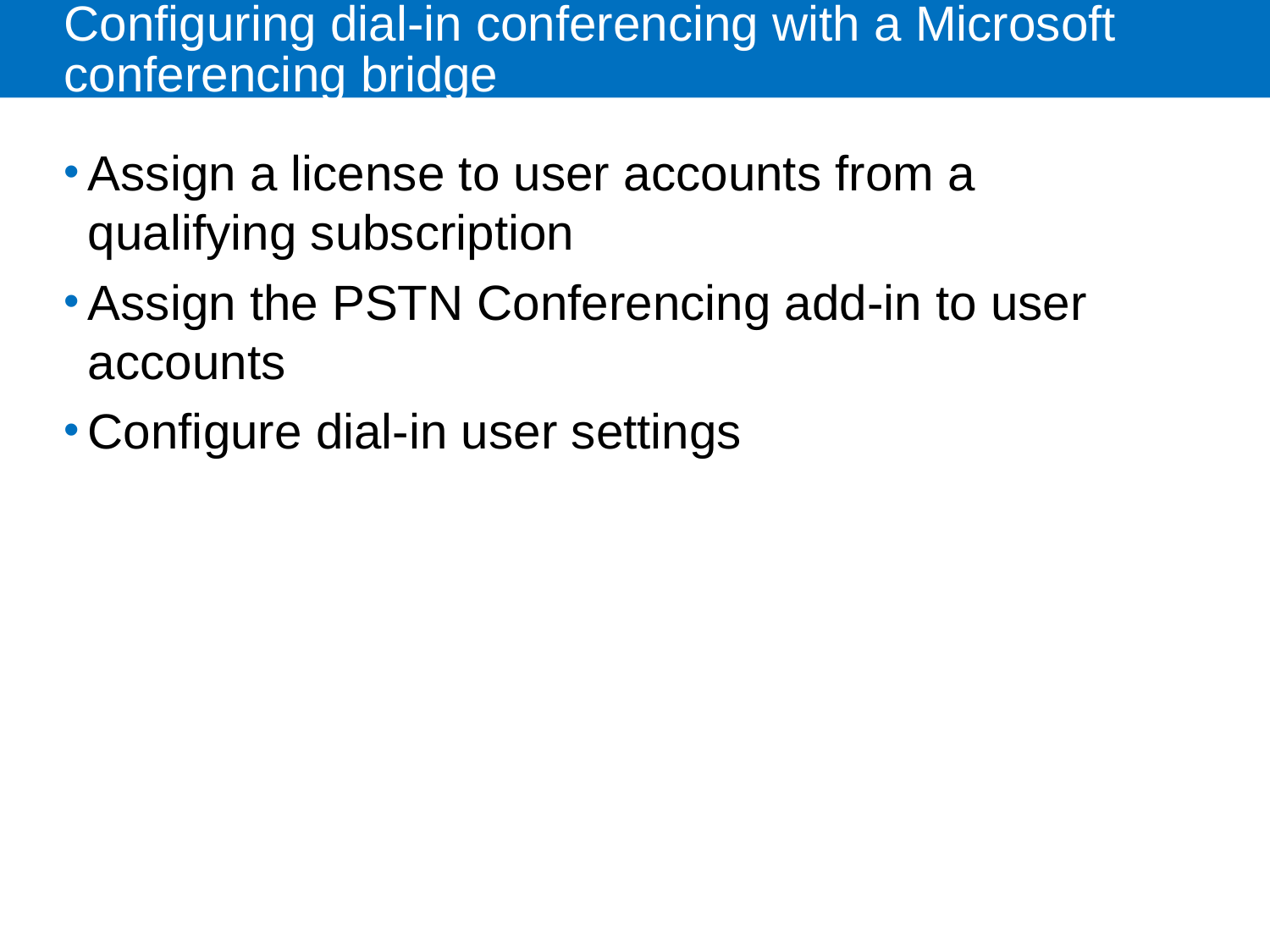

# Configuring dial-in conferencing with a Microsoft conferencing bridge
Assign a license to user accounts from a qualifying subscription
Assign the PSTN Conferencing add-in to user accounts
Configure dial-in user settings